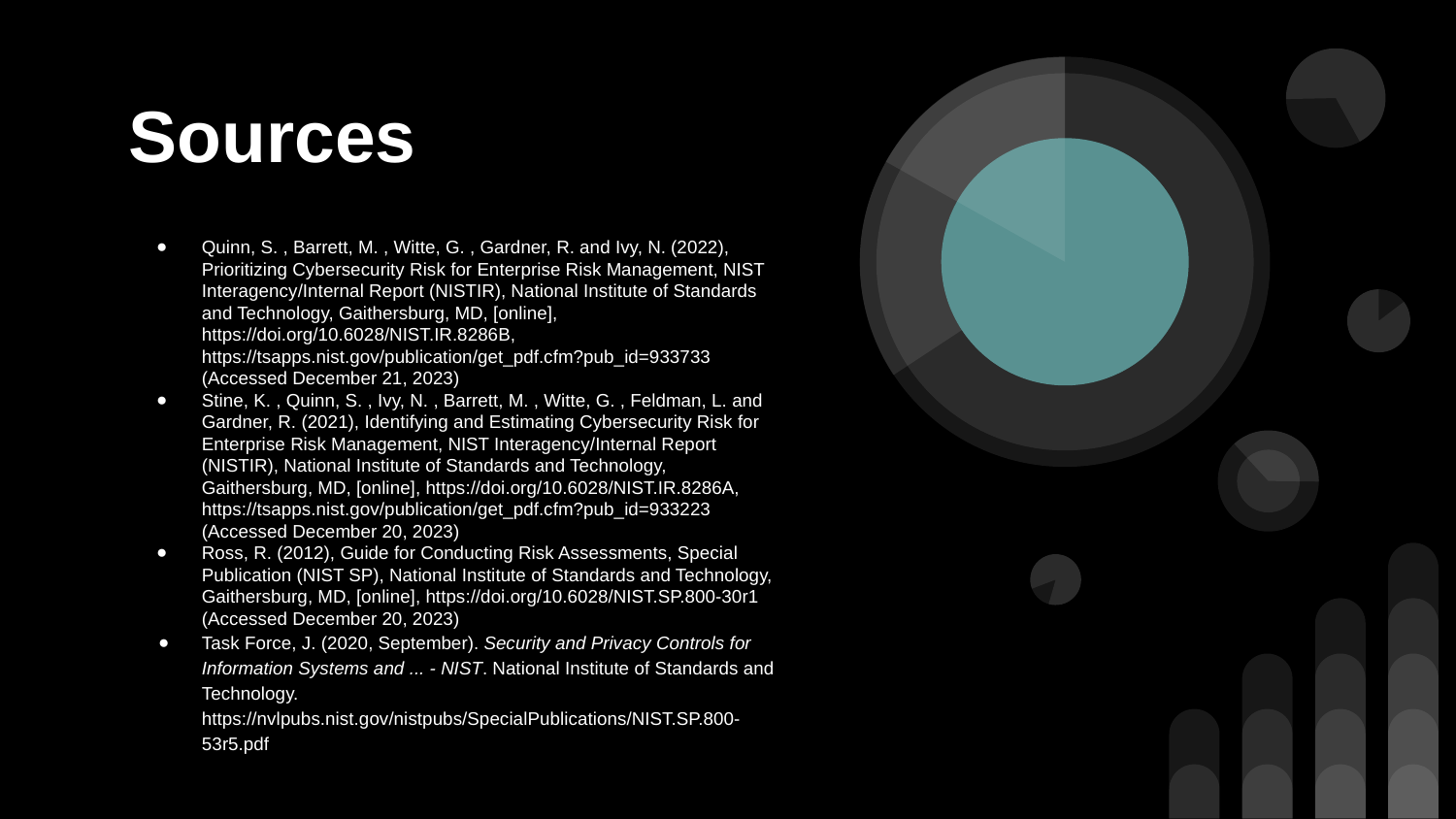

# Sources
Quinn, S. , Barrett, M. , Witte, G. , Gardner, R. and Ivy, N. (2022), Prioritizing Cybersecurity Risk for Enterprise Risk Management, NIST Interagency/Internal Report (NISTIR), National Institute of Standards and Technology, Gaithersburg, MD, [online], https://doi.org/10.6028/NIST.IR.8286B, https://tsapps.nist.gov/publication/get_pdf.cfm?pub_id=933733 (Accessed December 21, 2023)
Stine, K. , Quinn, S. , Ivy, N. , Barrett, M. , Witte, G. , Feldman, L. and Gardner, R. (2021), Identifying and Estimating Cybersecurity Risk for Enterprise Risk Management, NIST Interagency/Internal Report (NISTIR), National Institute of Standards and Technology, Gaithersburg, MD, [online], https://doi.org/10.6028/NIST.IR.8286A, https://tsapps.nist.gov/publication/get_pdf.cfm?pub_id=933223 (Accessed December 20, 2023)
Ross, R. (2012), Guide for Conducting Risk Assessments, Special Publication (NIST SP), National Institute of Standards and Technology, Gaithersburg, MD, [online], https://doi.org/10.6028/NIST.SP.800-30r1 (Accessed December 20, 2023)
Task Force, J. (2020, September). Security and Privacy Controls for Information Systems and ... - NIST. National Institute of Standards and Technology. https://nvlpubs.nist.gov/nistpubs/SpecialPublications/NIST.SP.800-53r5.pdf